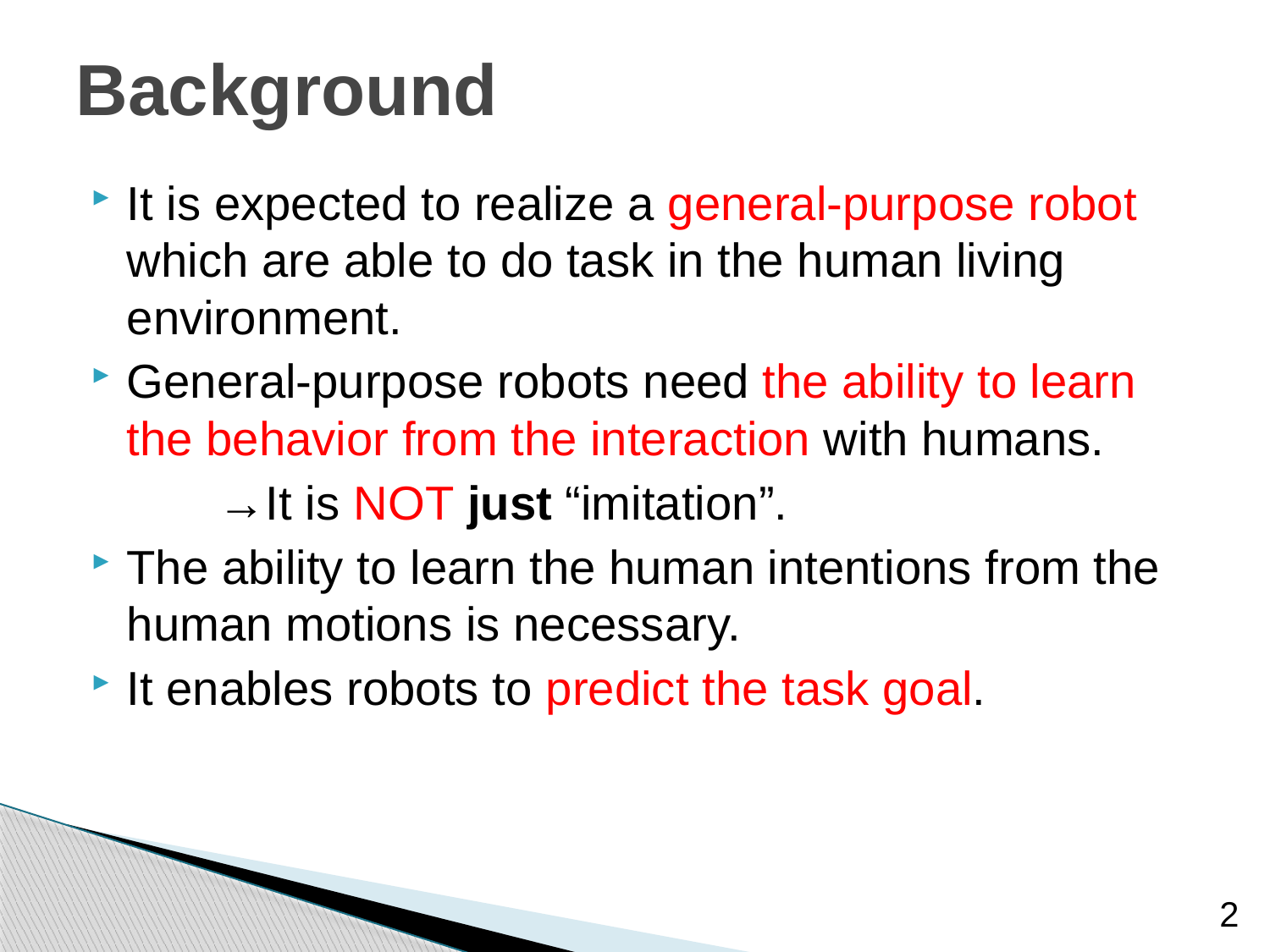

# Background
It is expected to realize a general-purpose robot which are able to do task in the human living environment.
General-purpose robots need the ability to learn the behavior from the interaction with humans.
	→It is NOT just “imitation”.
The ability to learn the human intentions from the human motions is necessary.
It enables robots to predict the task goal.
2